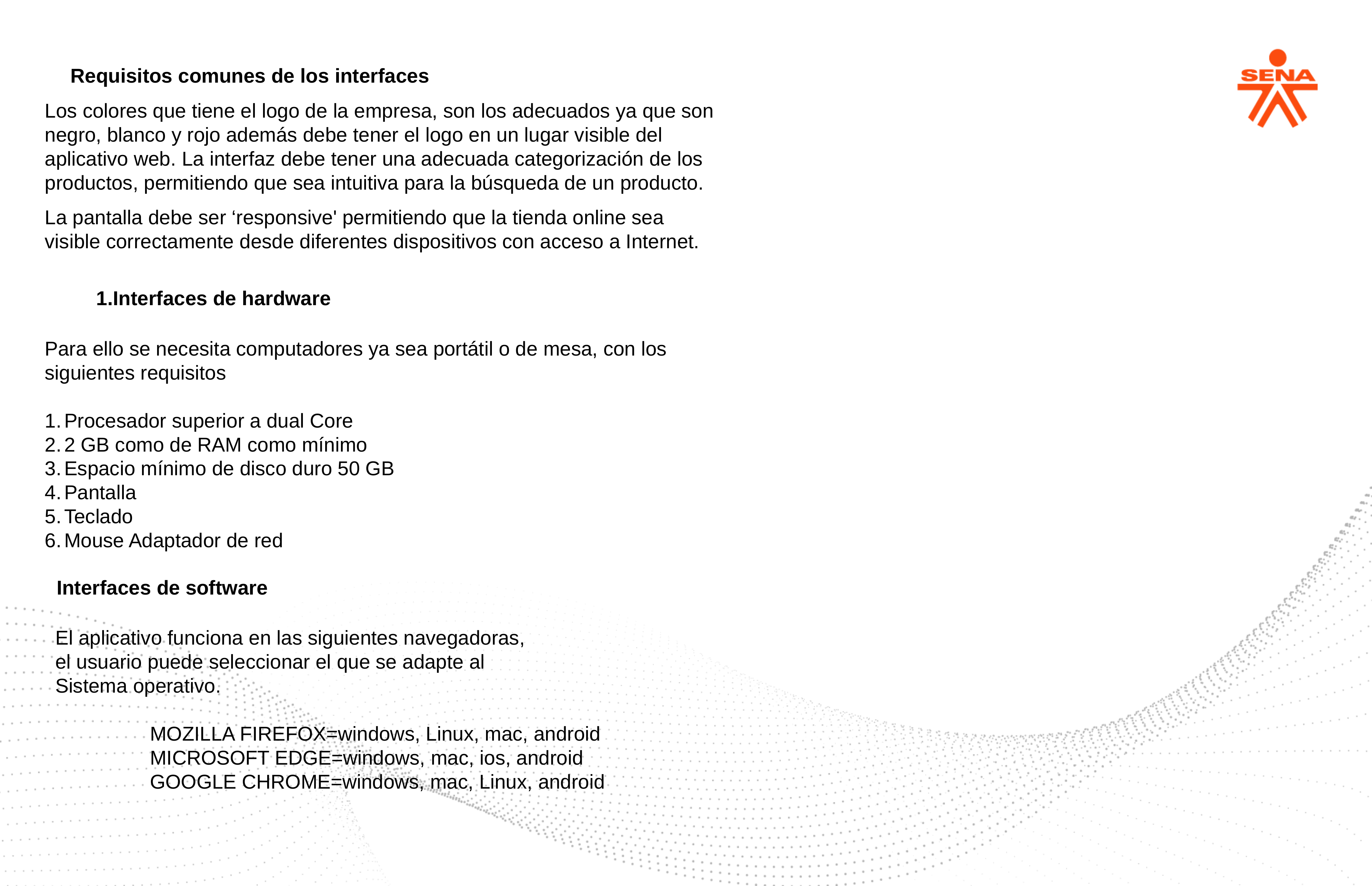

Requisitos comunes de los interfaces
Los colores que tiene el logo de la empresa, son los adecuados ya que son negro, blanco y rojo además debe tener el logo en un lugar visible del aplicativo web. La interfaz debe tener una adecuada categorización de los productos, permitiendo que sea intuitiva para la búsqueda de un producto.
La pantalla debe ser ‘responsive' permitiendo que la tienda online sea visible correctamente desde diferentes dispositivos con acceso a Internet.
Interfaces de hardware

Para ello se necesita computadores ya sea portátil o de mesa, con los siguientes requisitos

Procesador superior a dual Core
2 GB como de RAM como mínimo
Espacio mínimo de disco duro 50 GB
Pantalla
Teclado
Mouse Adaptador de red

Interfaces de software

         El aplicativo funciona en las siguientes navegadoras,
         el usuario puede seleccionar el que se adapte al
         Sistema operativo.

                          MOZILLA FIREFOX=windows, Linux, mac, android
                          MICROSOFT EDGE=windows, mac, ios, android
                          GOOGLE CHROME=windows, mac, Linux, android